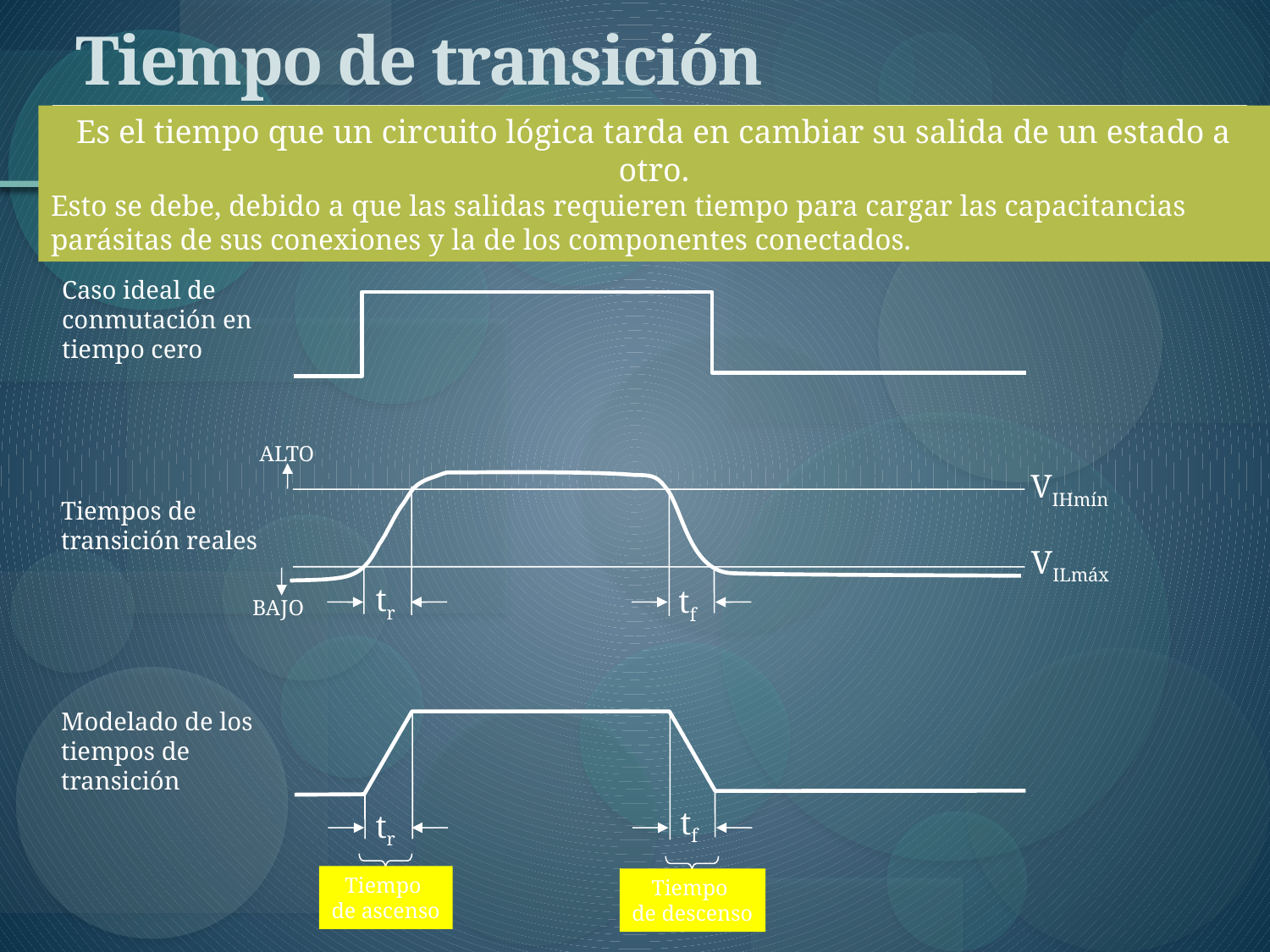

# Tiempo de transición
Es el tiempo que un circuito lógica tarda en cambiar su salida de un estado a otro.
Esto se debe, debido a que las salidas requieren tiempo para cargar las capacitancias parásitas de sus conexiones y la de los componentes conectados.

Caso ideal de conmutación en tiempo cero

ALTO
VIHmín

tr
tf

Tiempos de transición reales
VILmáx

BAJO
Modelado de los tiempos de transición

tf
tr

Tiempo
de ascenso

Tiempo
de descenso